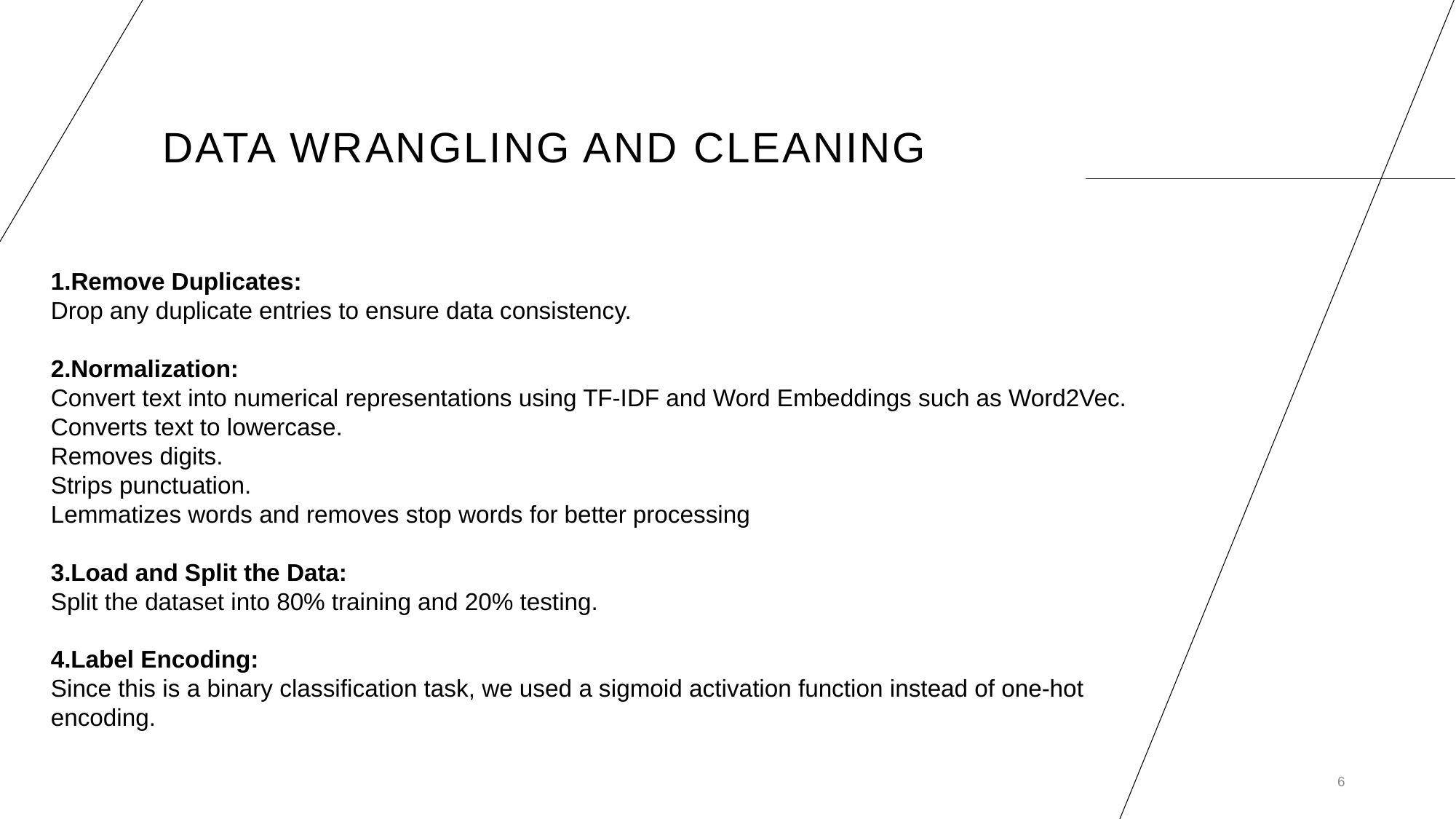

# Data Wrangling and Cleaning
Remove Duplicates:
Drop any duplicate entries to ensure data consistency.

2.Normalization:
Convert text into numerical representations using TF-IDF and Word Embeddings such as Word2Vec.
Converts text to lowercase.
Removes digits.
Strips punctuation.
Lemmatizes words and removes stop words for better processing

3.Load and Split the Data:
Split the dataset into 80% training and 20% testing.

4.Label Encoding:
Since this is a binary classification task, we used a sigmoid activation function instead of one-hot encoding.
6